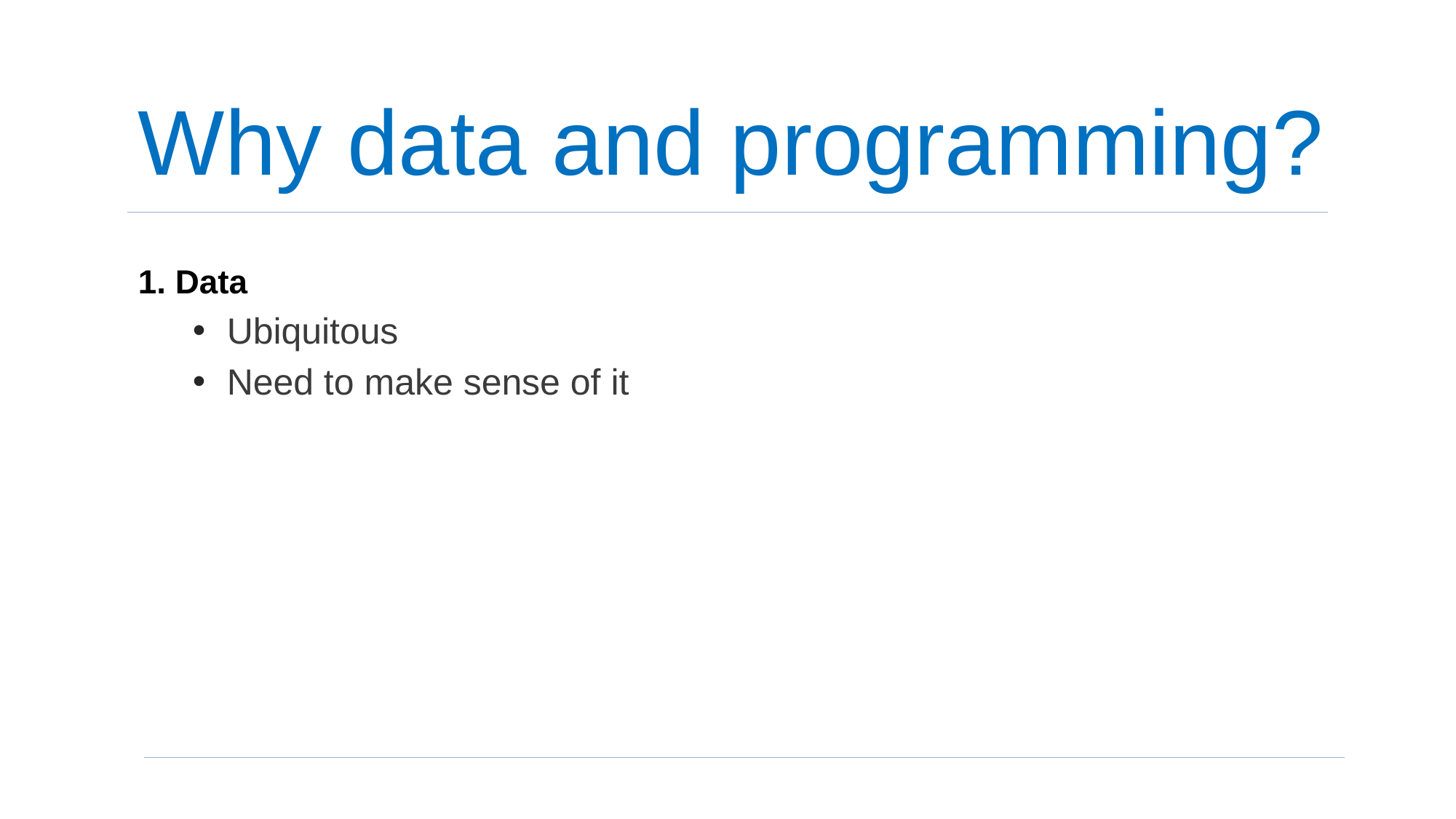

# Why data and programming?
1. Data
Ubiquitous
Need to make sense of it